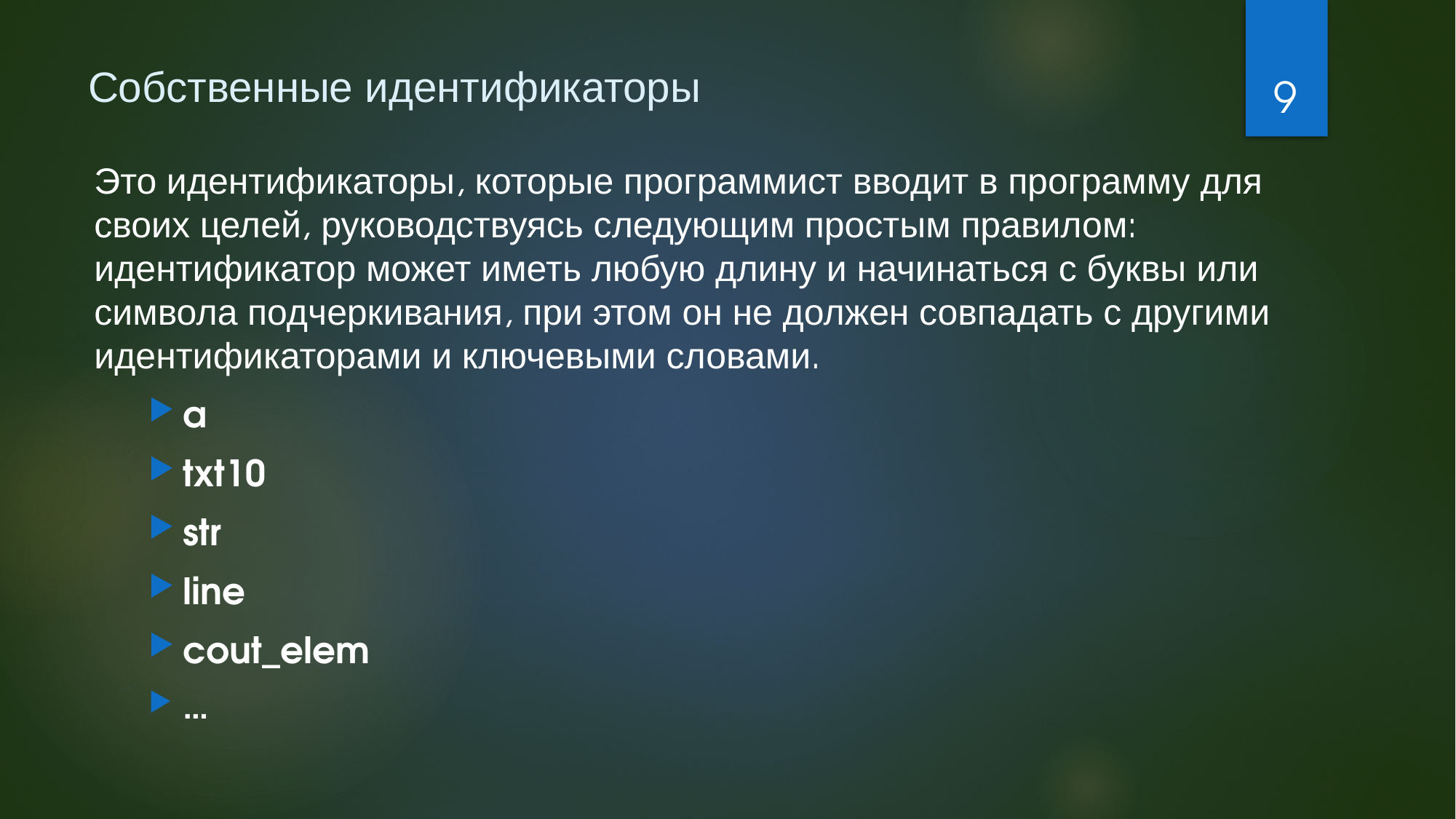

9
# Собственные идентификаторы
Это идентификаторы, которые программист вводит в программу для своих целей, руководствуясь следующим простым пра­вилом: идентификатор может иметь любую длину и начинаться с буквы или символа подчеркивания, при этом он не должен совпадать с другими идентифи­каторами и ключевыми словами.
a
txt10
str
line
cout_elem
…